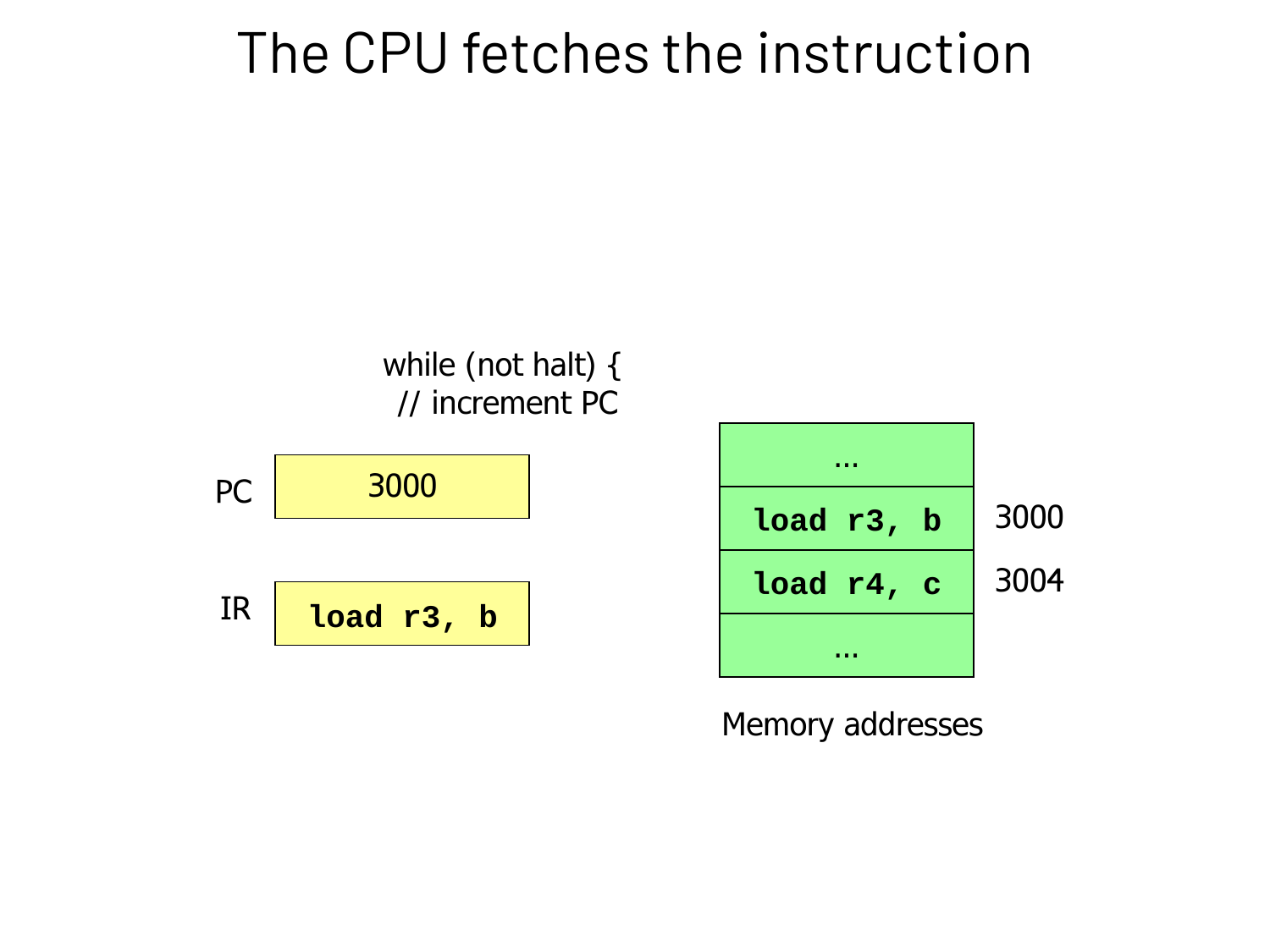

# The CPU fetches the instruction
while (not halt) {
// increment PC

…

3000
PC
load r3, b
3000
load r4, c
3004
IR

load r3, b
…
Memory addresses